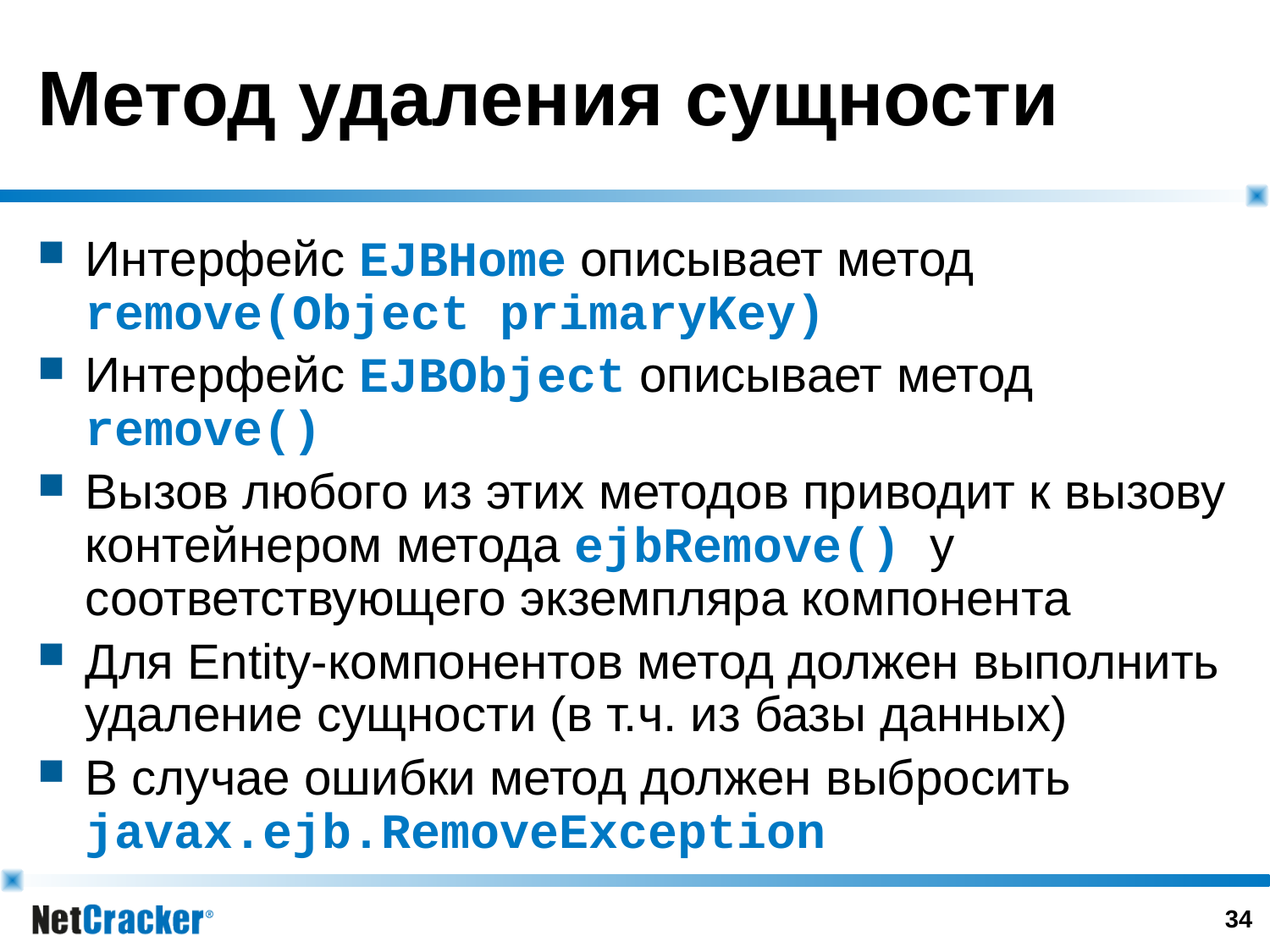

# Метод удаления сущности
Интерфейс EJBHome описывает метод remove(Object primaryKey)
Интерфейс EJBObject описывает метод remove()
Вызов любого из этих методов приводит к вызову контейнером метода ejbRemove() у соответствующего экземпляра компонента
Для Entity-компонентов метод должен выполнить удаление сущности (в т.ч. из базы данных)
В случае ошибки метод должен выбросить javax.ejb.RemoveException
34